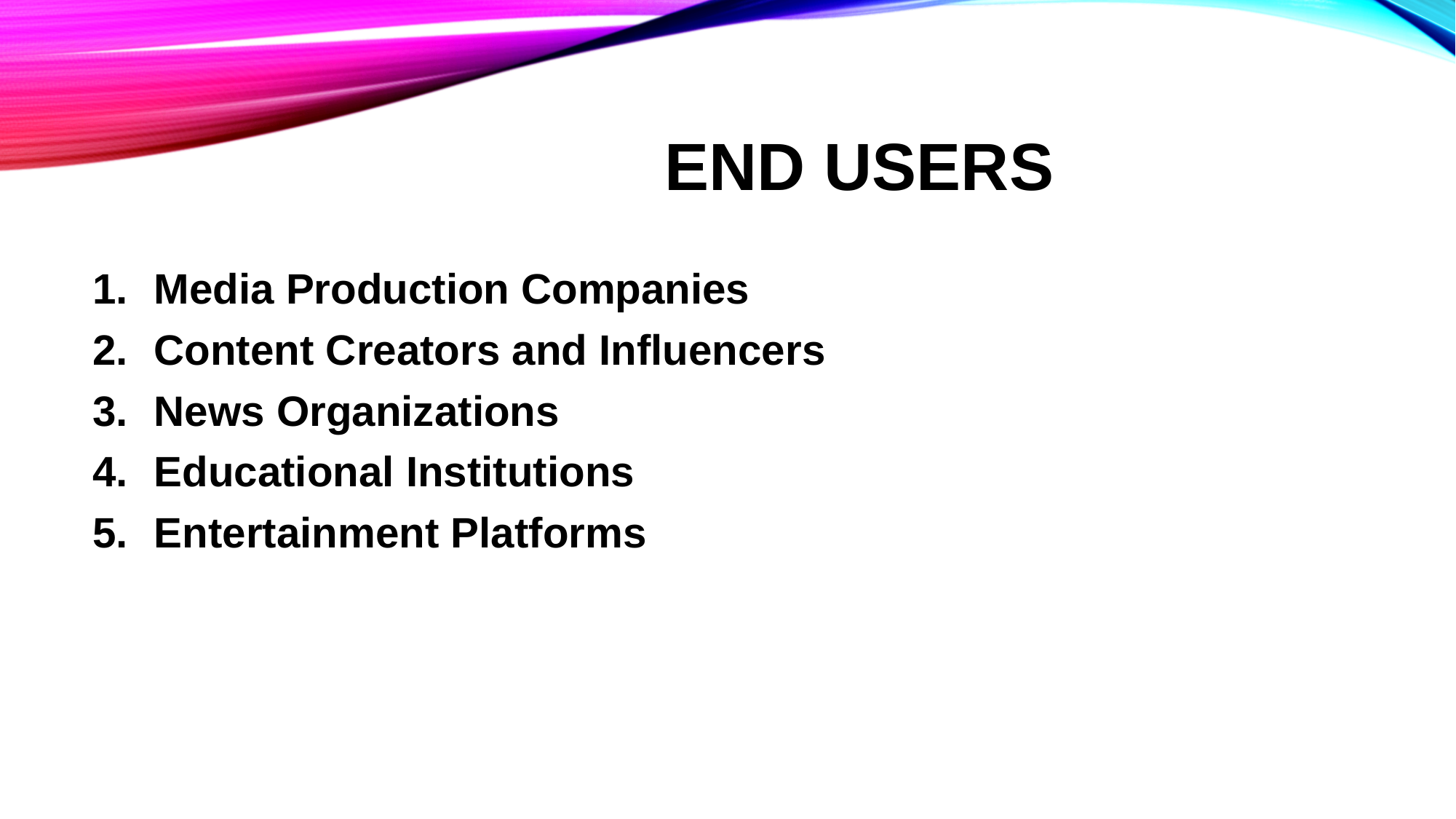

# End users
Media Production Companies
Content Creators and Influencers
News Organizations
Educational Institutions
Entertainment Platforms